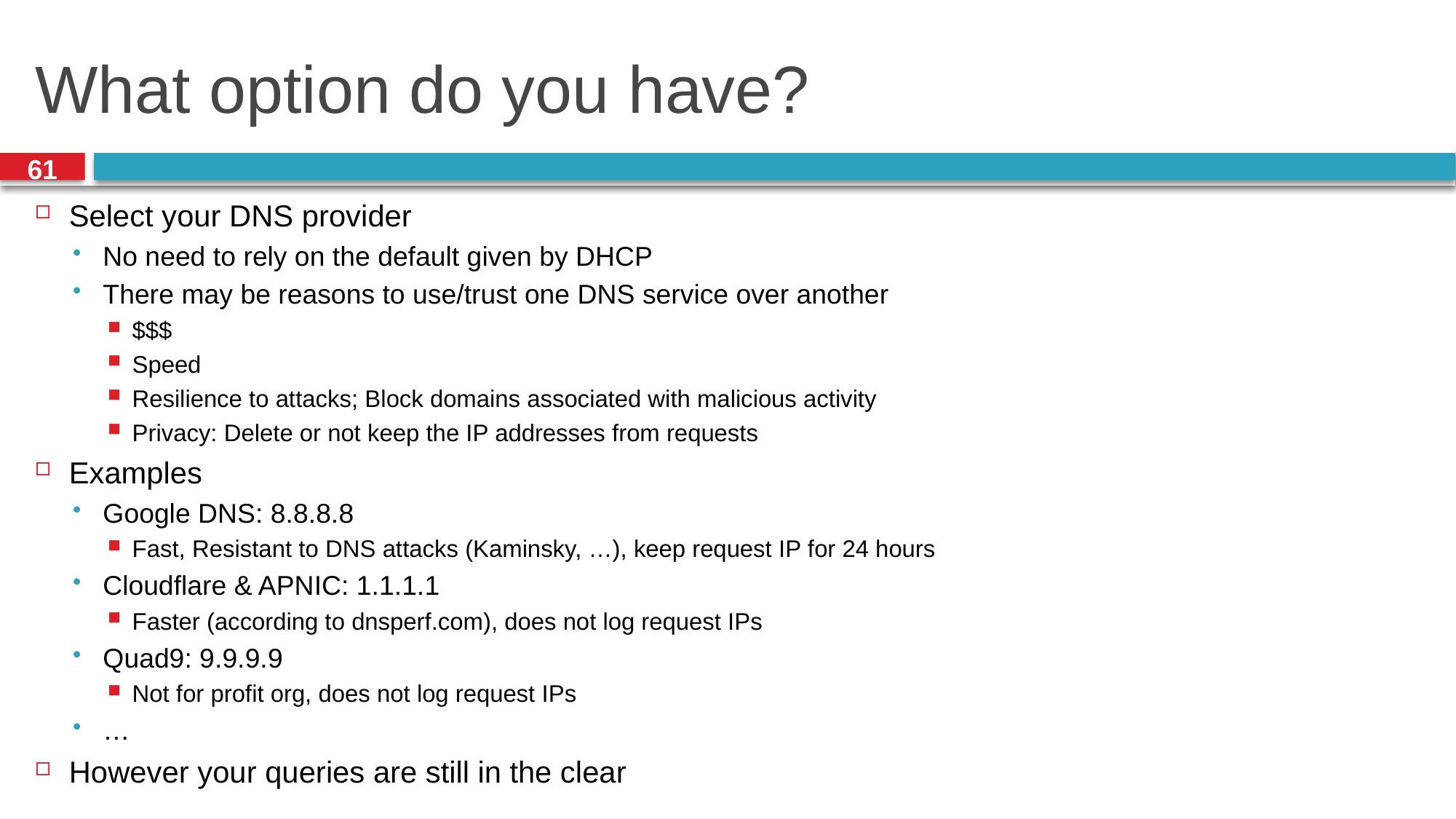

# What option do you have?
61
Select your DNS provider
No need to rely on the default given by DHCP
There may be reasons to use/trust one DNS service over another
$$$
Speed
Resilience to attacks; Block domains associated with malicious activity
Privacy: Delete or not keep the IP addresses from requests
Examples
Google DNS: 8.8.8.8
Fast, Resistant to DNS attacks (Kaminsky, …), keep request IP for 24 hours
Cloudflare & APNIC: 1.1.1.1
Faster (according to dnsperf.com), does not log request IPs
Quad9: 9.9.9.9
Not for profit org, does not log request IPs
…
However your queries are still in the clear